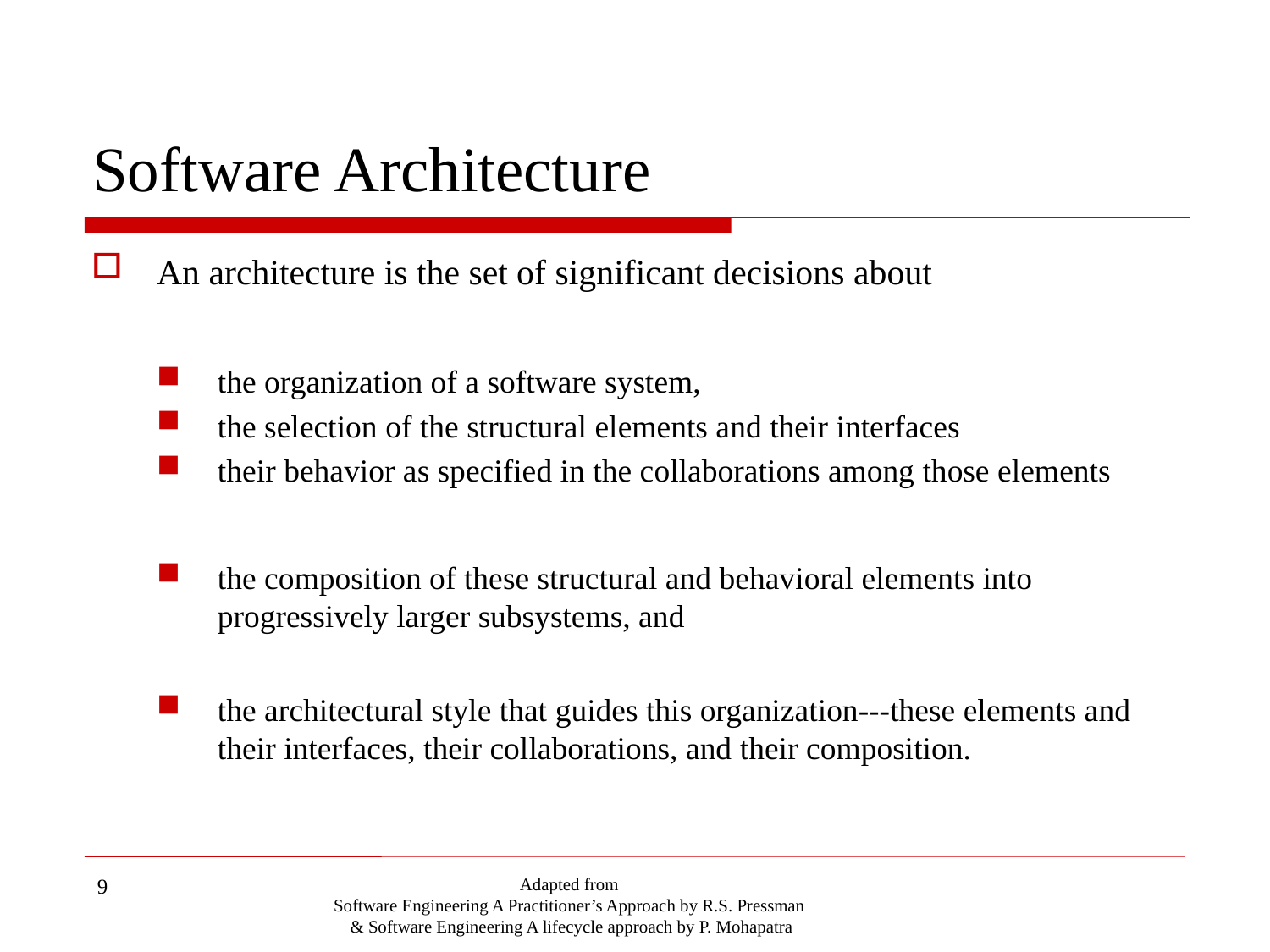

# Software Architecture
An architecture is the set of significant decisions about

the organization of a software system,
the selection of the structural elements and their interfaces
their behavior as specified in the collaborations among those elements

the composition of these structural and behavioral elements into progressively larger subsystems, and

the architectural style that guides this organization---these elements and their interfaces, their collaborations, and their composition.
9
Adapted from
Software Engineering A Practitioner’s Approach by R.S. Pressman
& Software Engineering A lifecycle approach by P. Mohapatra